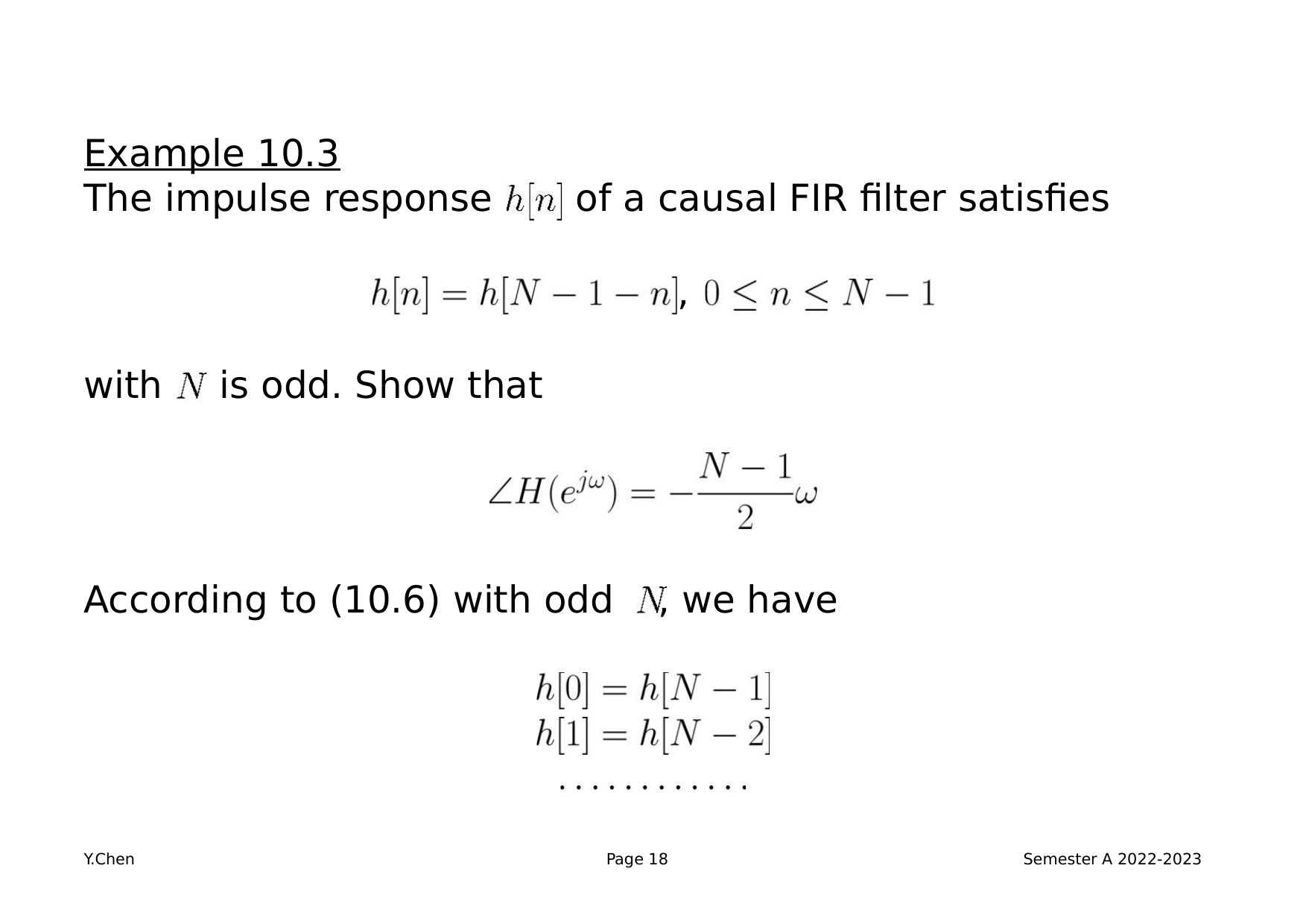

Example 10.3
The impulse response
of a causal FIR filter satisfies
,

with is odd. Show that

According to (10.6) with odd , we have

Y.Chen
Page 18
Semester A 2022-2023